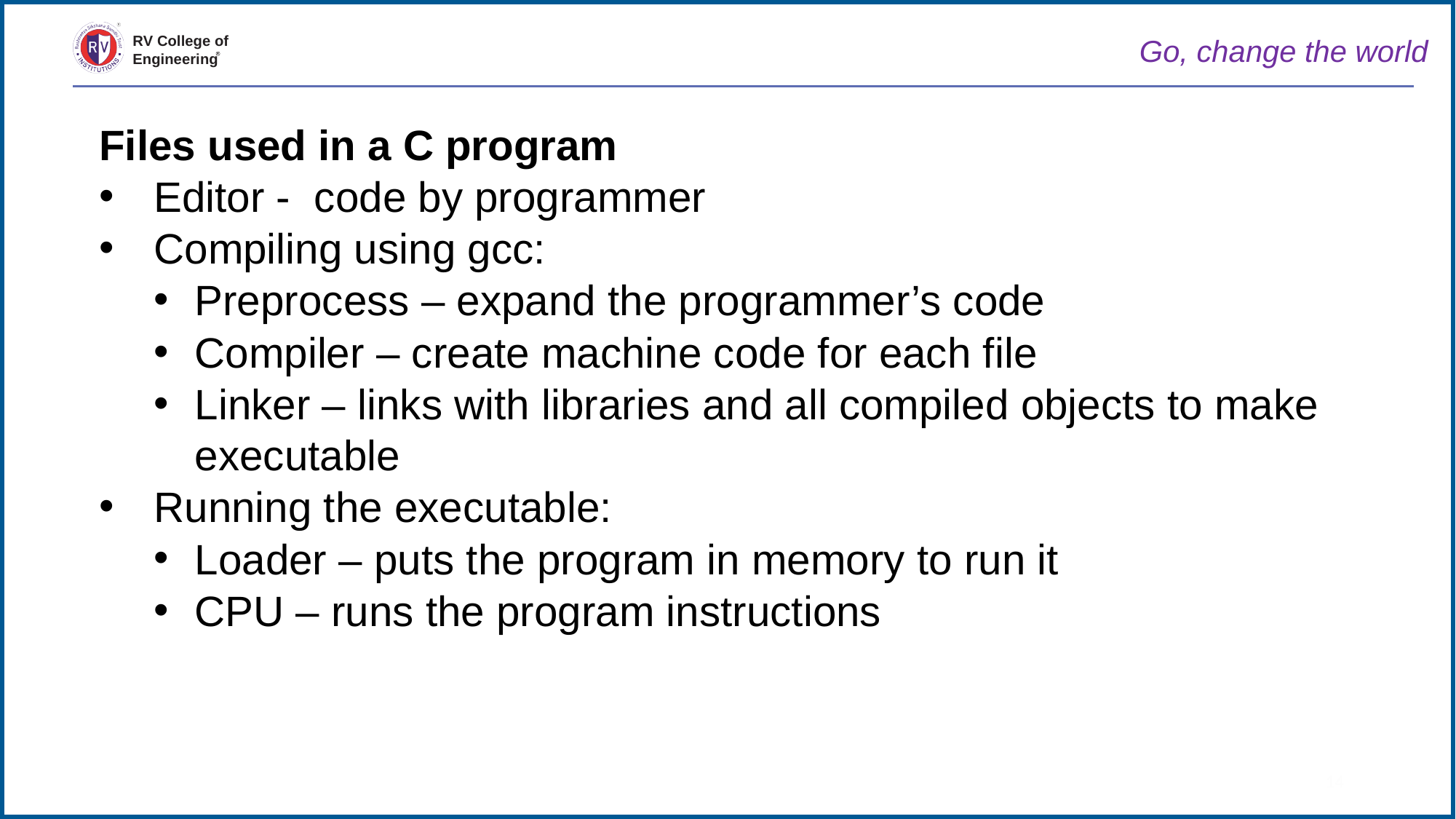

Go, change the world
RV College of
Engineering

Files used in a C program
Editor -  code by programmer
Compiling using gcc:
Preprocess – expand the programmer’s code
Compiler – create machine code for each file
Linker – links with libraries and all compiled objects to make executable
Running the executable:
Loader – puts the program in memory to run it
CPU – runs the program instructions

14